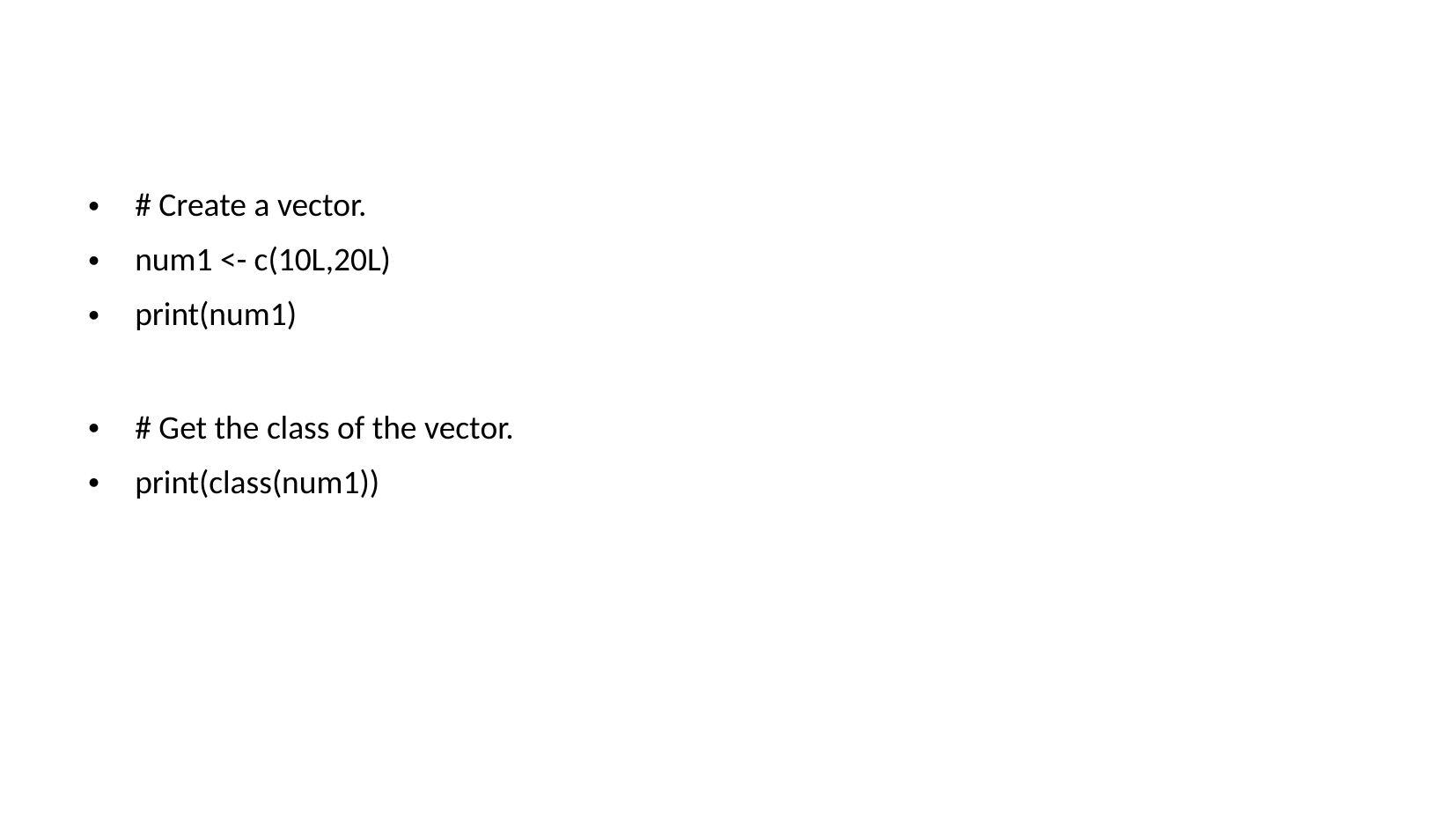

# Create a vector.
num1 <- c(10L,20L)
print(num1)

# Get the class of the vector.
print(class(num1))